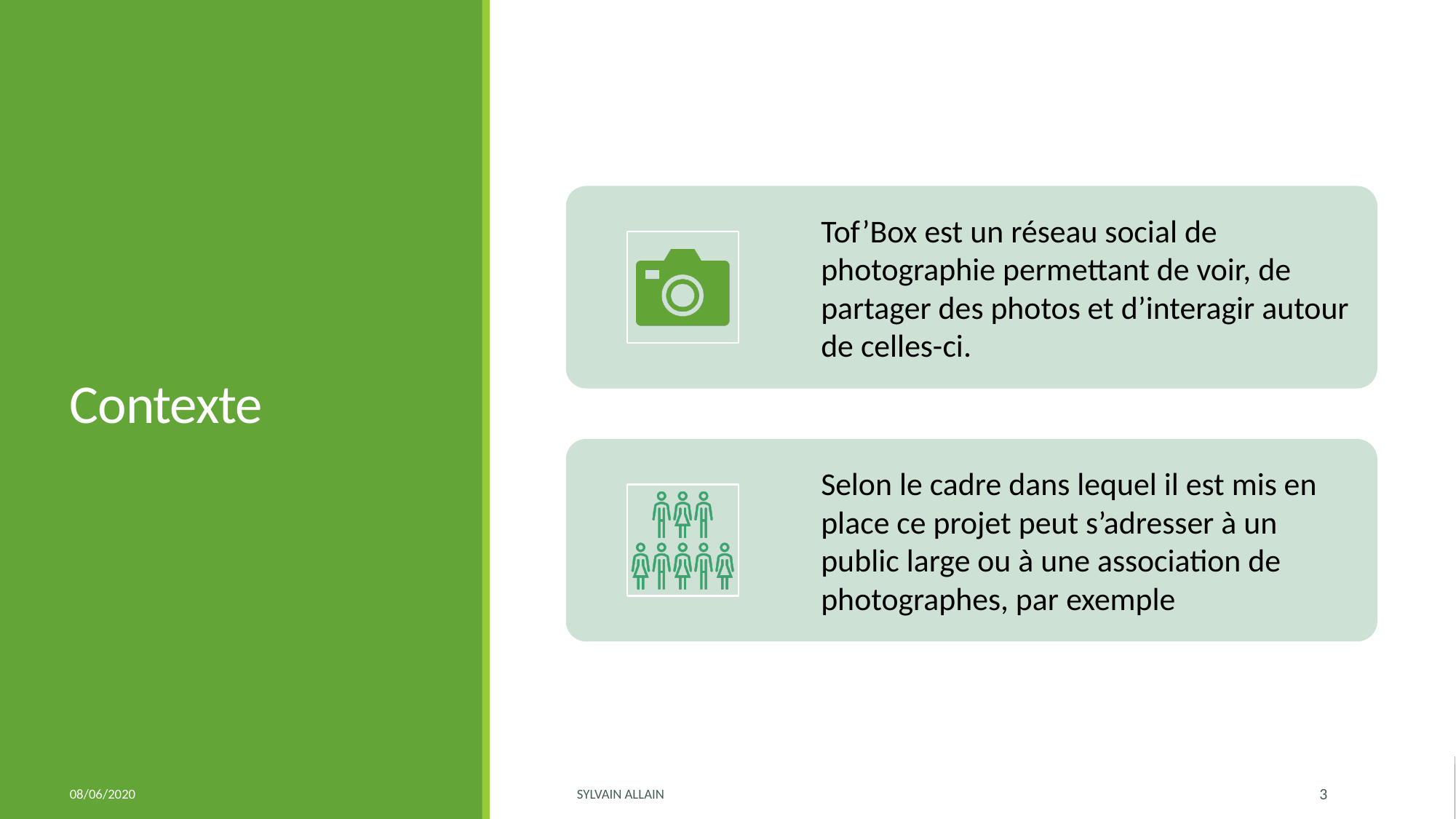

# Contexte
Tof’Box est un réseau social de photographie permettant de voir, de partager des photos et d’interagir autour de celles-ci.
Selon le cadre dans lequel il est mis en place ce projet peut s’adresser à un public large ou à une association de photographes, par exemple
08/06/2020
Sylvain ALLAIN
3